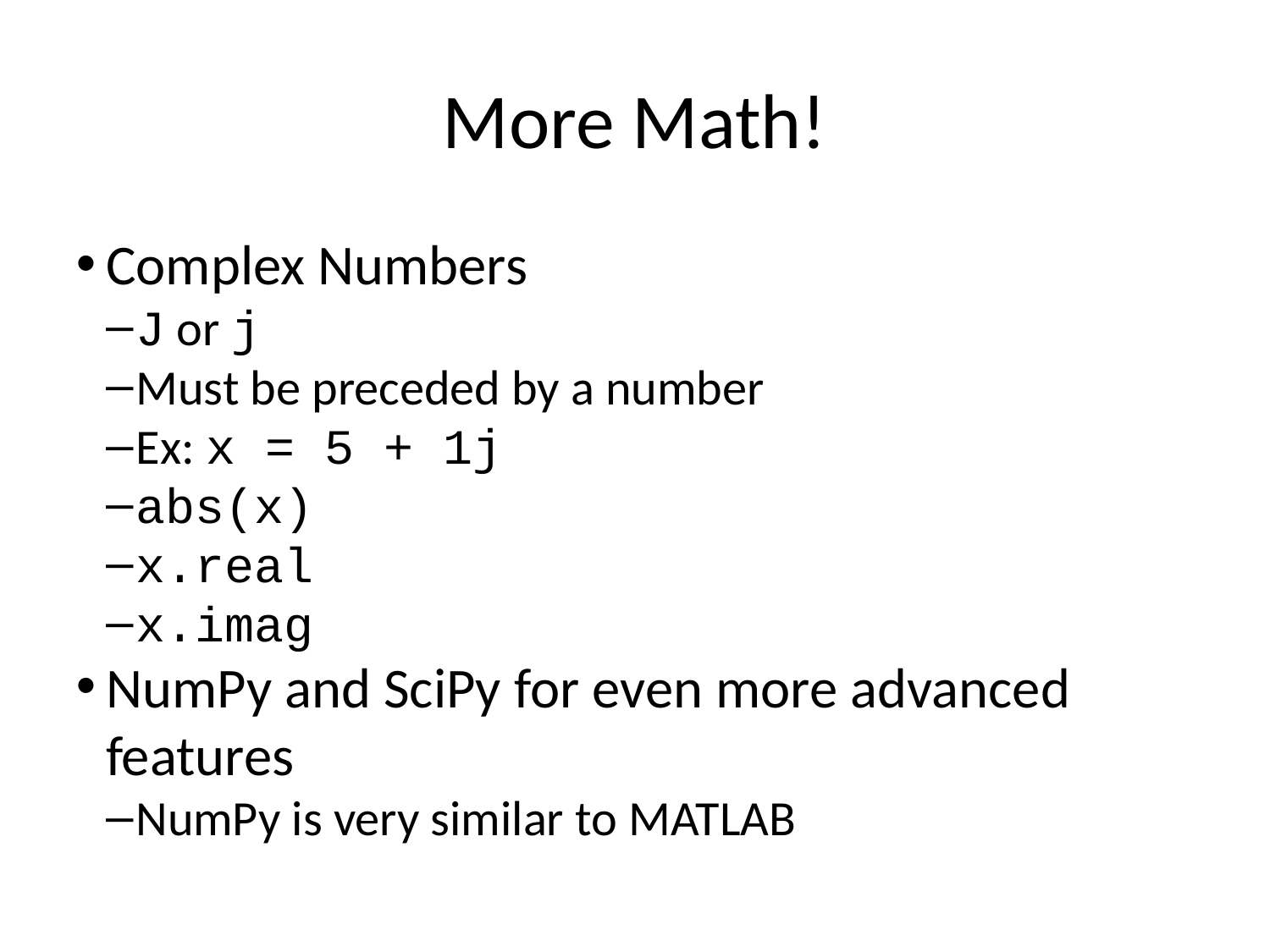

More Math!
Complex Numbers
J or j
Must be preceded by a number
Ex: x = 5 + 1j
abs(x)
x.real
x.imag
NumPy and SciPy for even more advanced features
NumPy is very similar to MATLAB